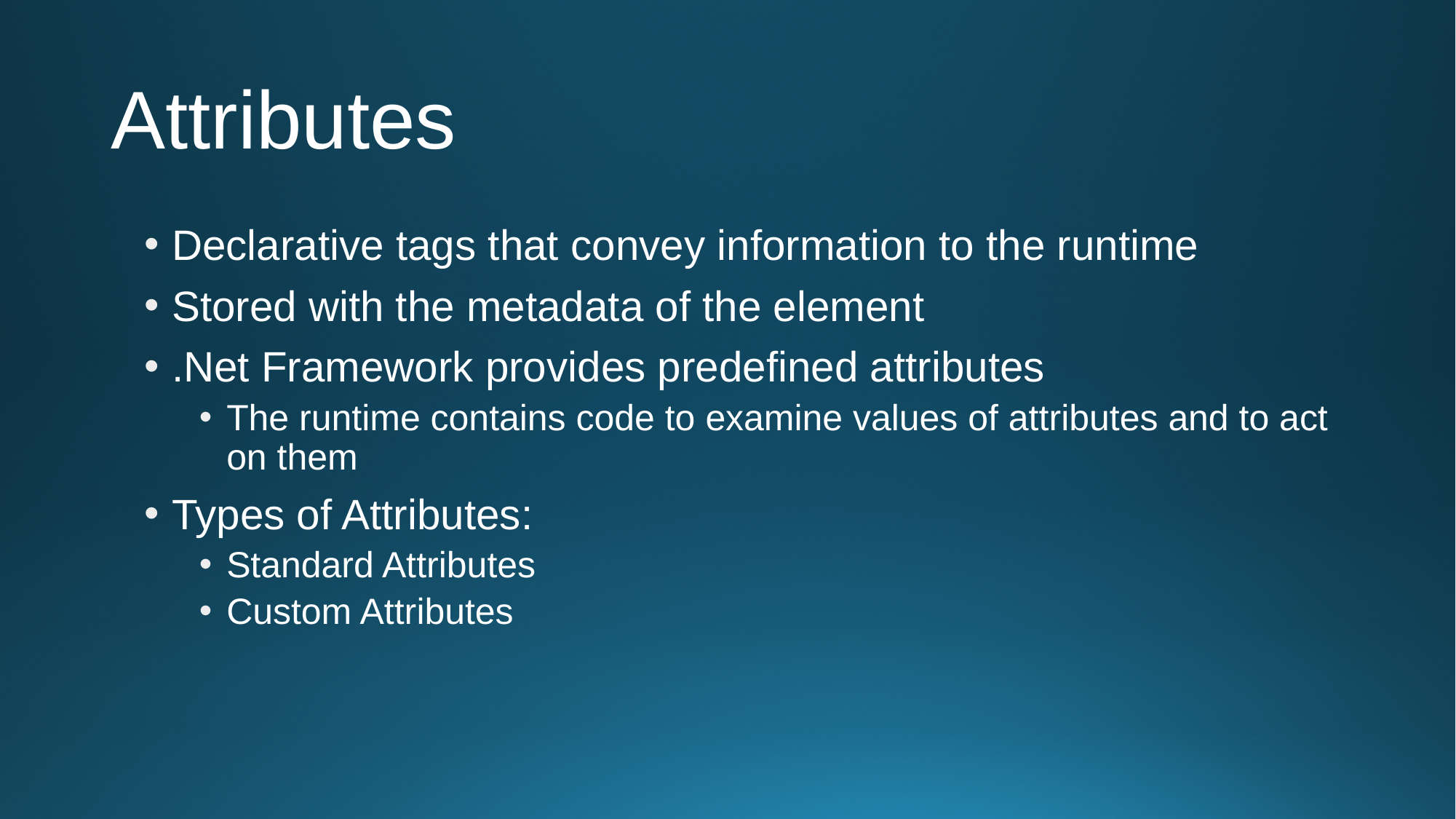

# Attributes
Declarative tags that convey information to the runtime
Stored with the metadata of the element
.Net Framework provides predefined attributes
The runtime contains code to examine values of attributes and to act on them
Types of Attributes:
Standard Attributes
Custom Attributes